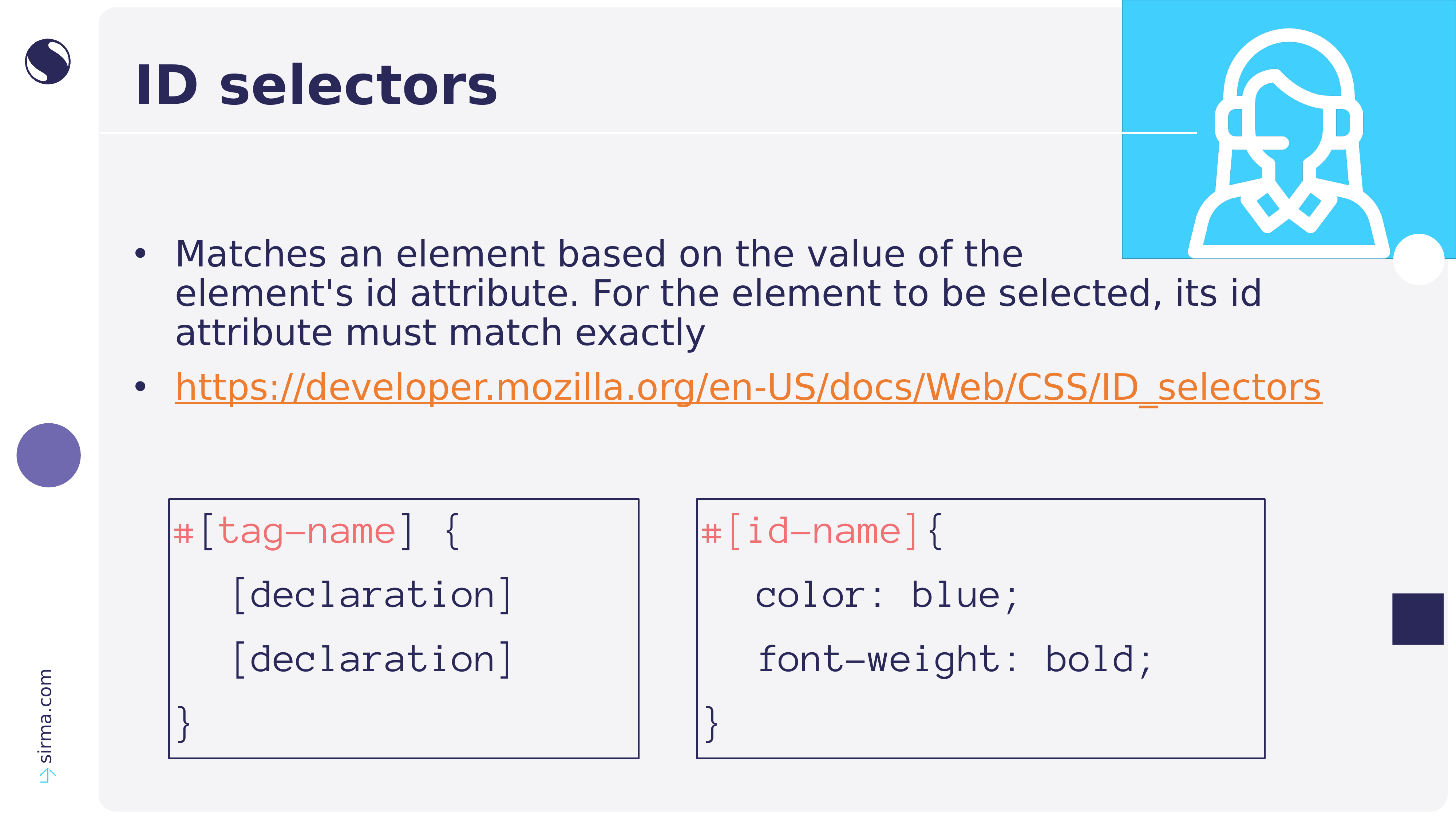

# ID selectors
Matches an element based on the value of the
element's id attribute. For the element to be selected, its id attribute must match exactly
https://developer.mozilla.org/en-US/docs/Web/CSS/ID_selectors

#[tag-name] {
	[declaration]
	[declaration]
}
#[id-name]{
	color: blue;
	font-weight: bold;
}